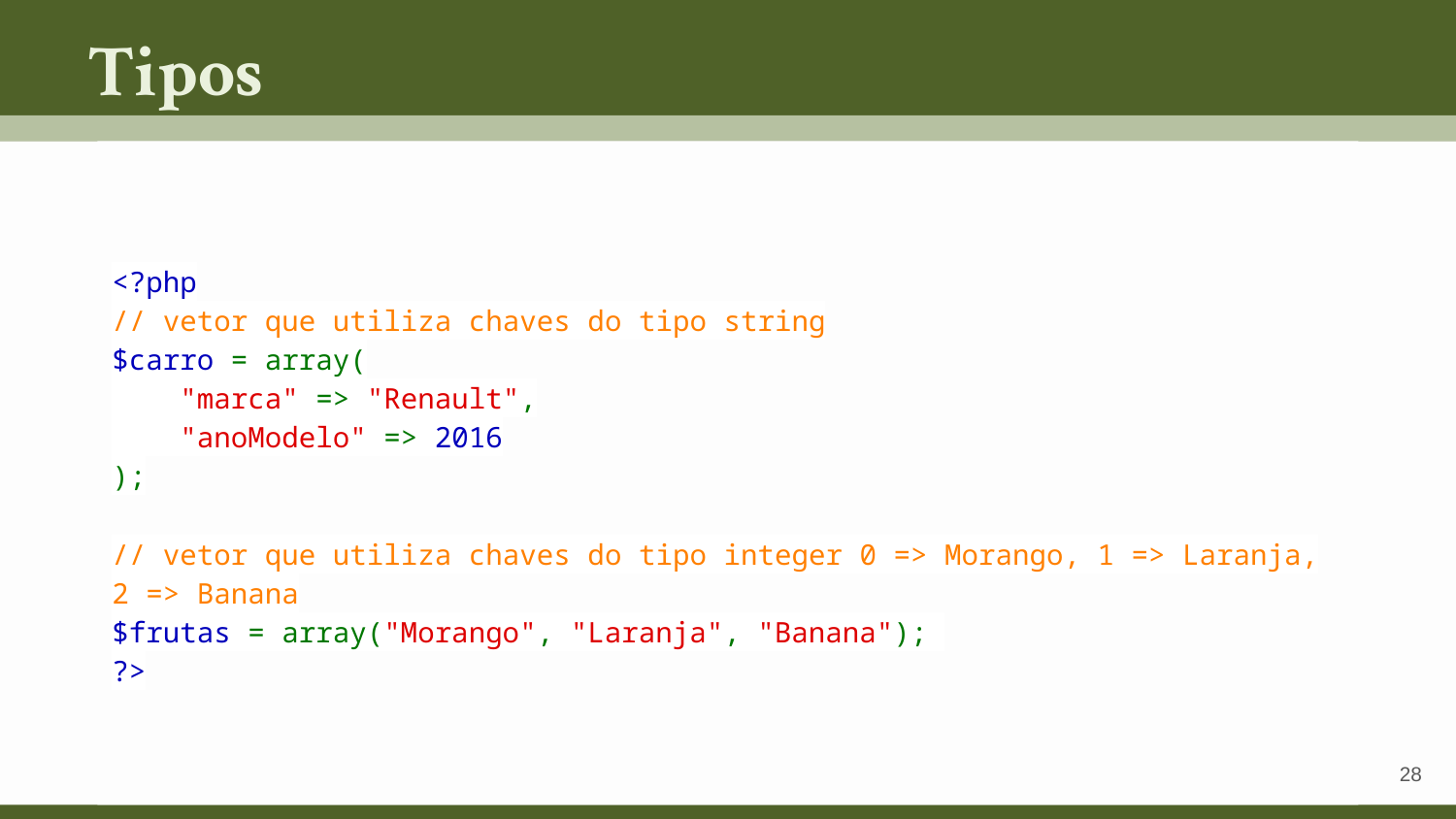

Tipos

<?php
// vetor que utiliza chaves do tipo string
$carro = array(
    "marca" => "Renault",
    "anoModelo" => 2016
);

// vetor que utiliza chaves do tipo integer 0 => Morango, 1 => Laranja, 2 => Banana
$frutas = array("Morango", "Laranja", "Banana");
?>

28